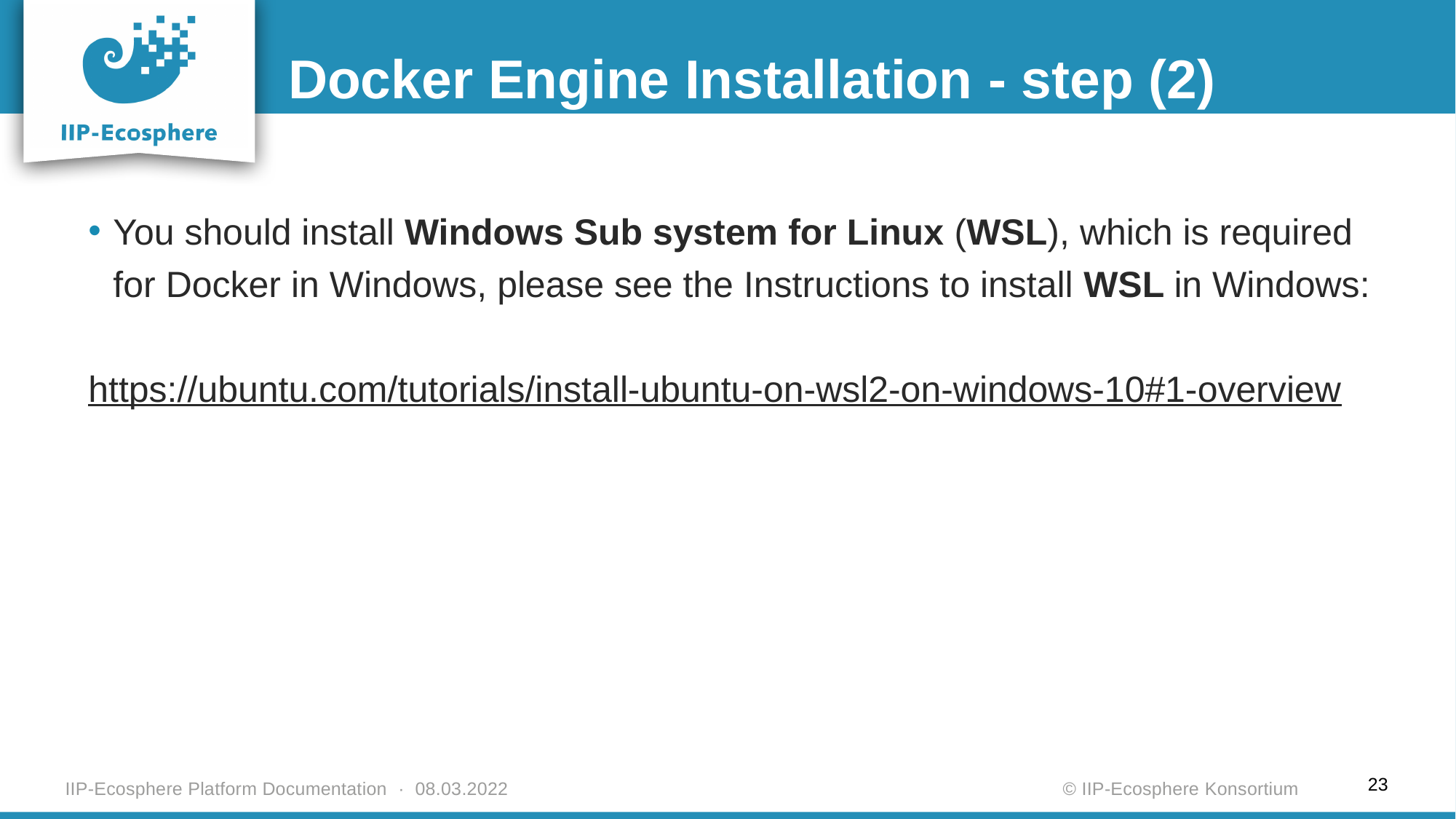

Docker Engine Installation - step (2)
You should install Windows Sub system for Linux (WSL), which is required for Docker in Windows, please see the Instructions to install WSL in Windows:

https://ubuntu.com/tutorials/install-ubuntu-on-wsl2-on-windows-10#1-overview